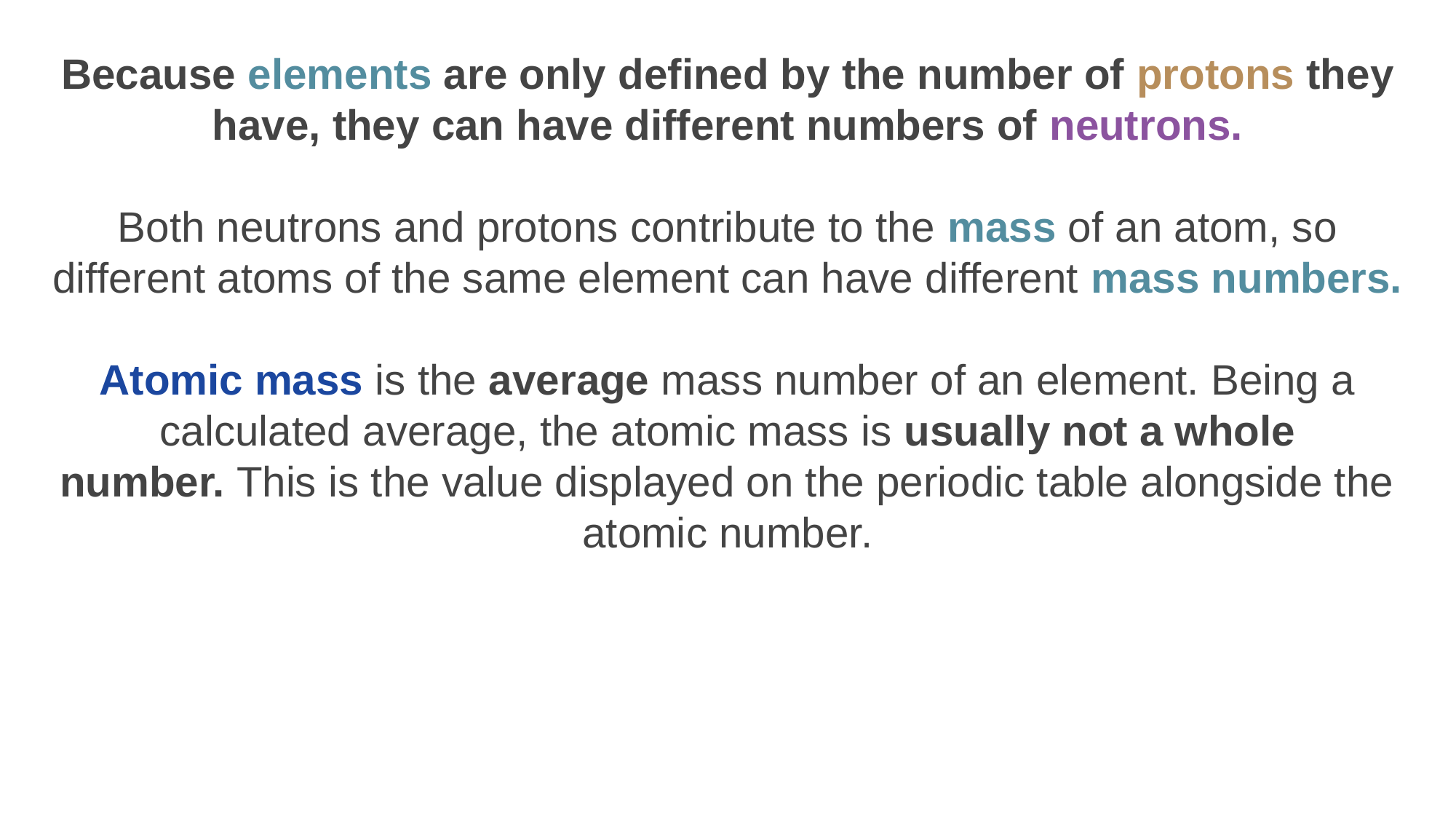

Because elements are only defined by the number of protons they have, they can have different numbers of neutrons.

Both neutrons and protons contribute to the mass of an atom, so different atoms of the same element can have different mass numbers.

Atomic mass is the average mass number of an element. Being a calculated average, the atomic mass is usually not a whole number. This is the value displayed on the periodic table alongside the atomic number.